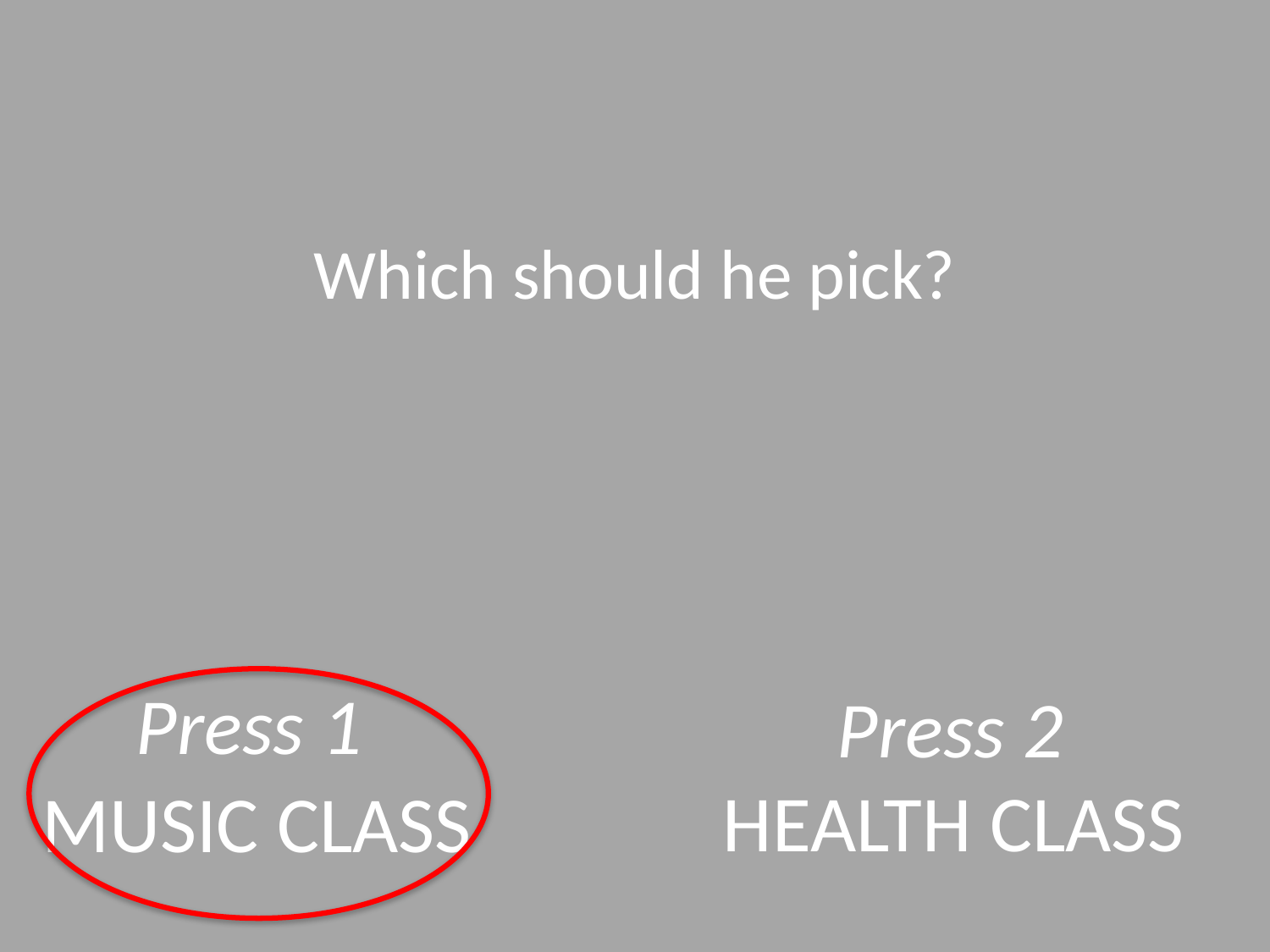

#
Which should he pick?
     Press 1

Press 2
HEALTH CLASS
MUSIC CLASS